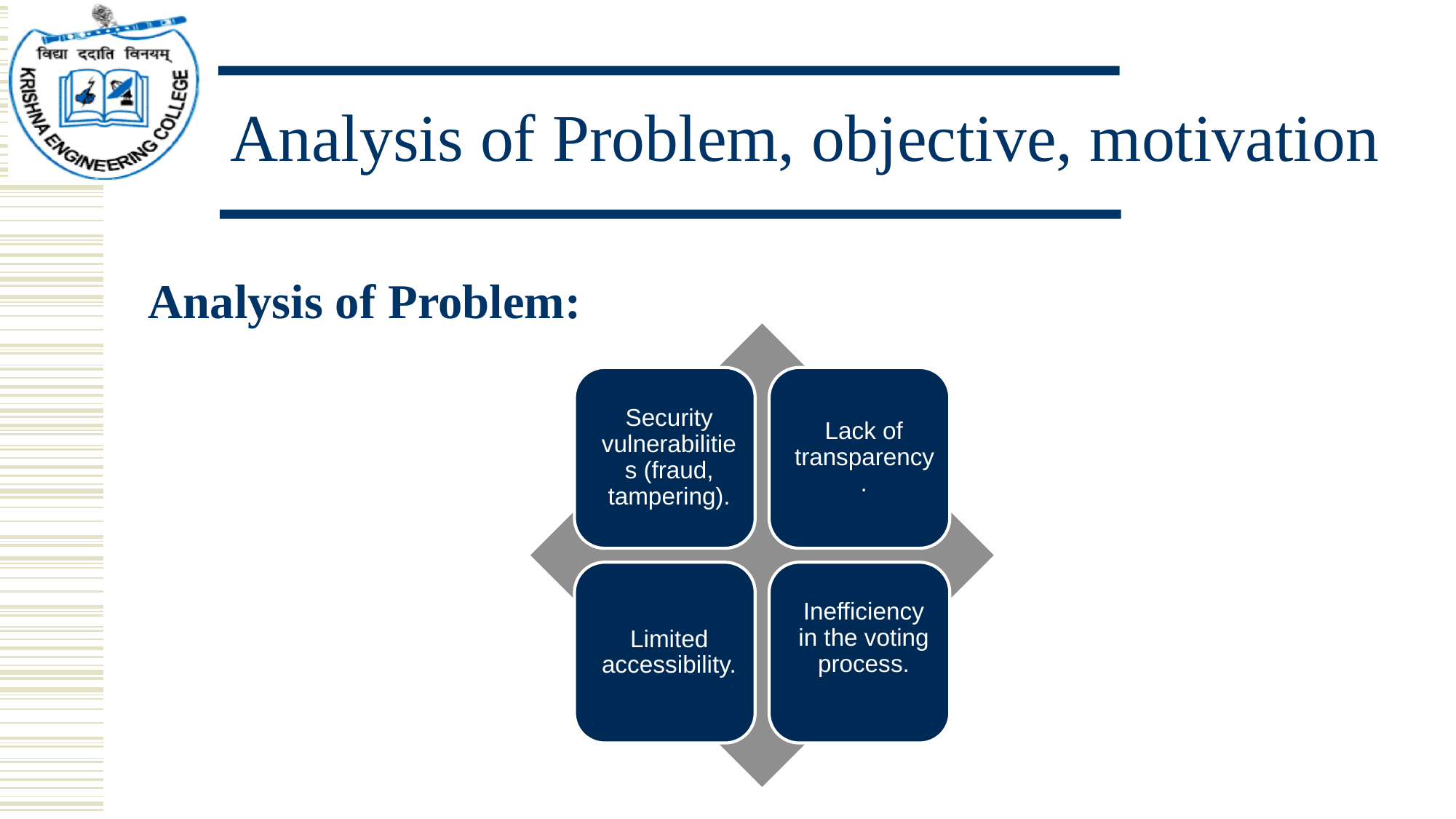

# Analysis of Problem, objective, motivation
Analysis of Problem:
Security vulnerabilities (fraud, tampering).
Lack of transparency.
Limited accessibility.
Inefficiency in the voting process.